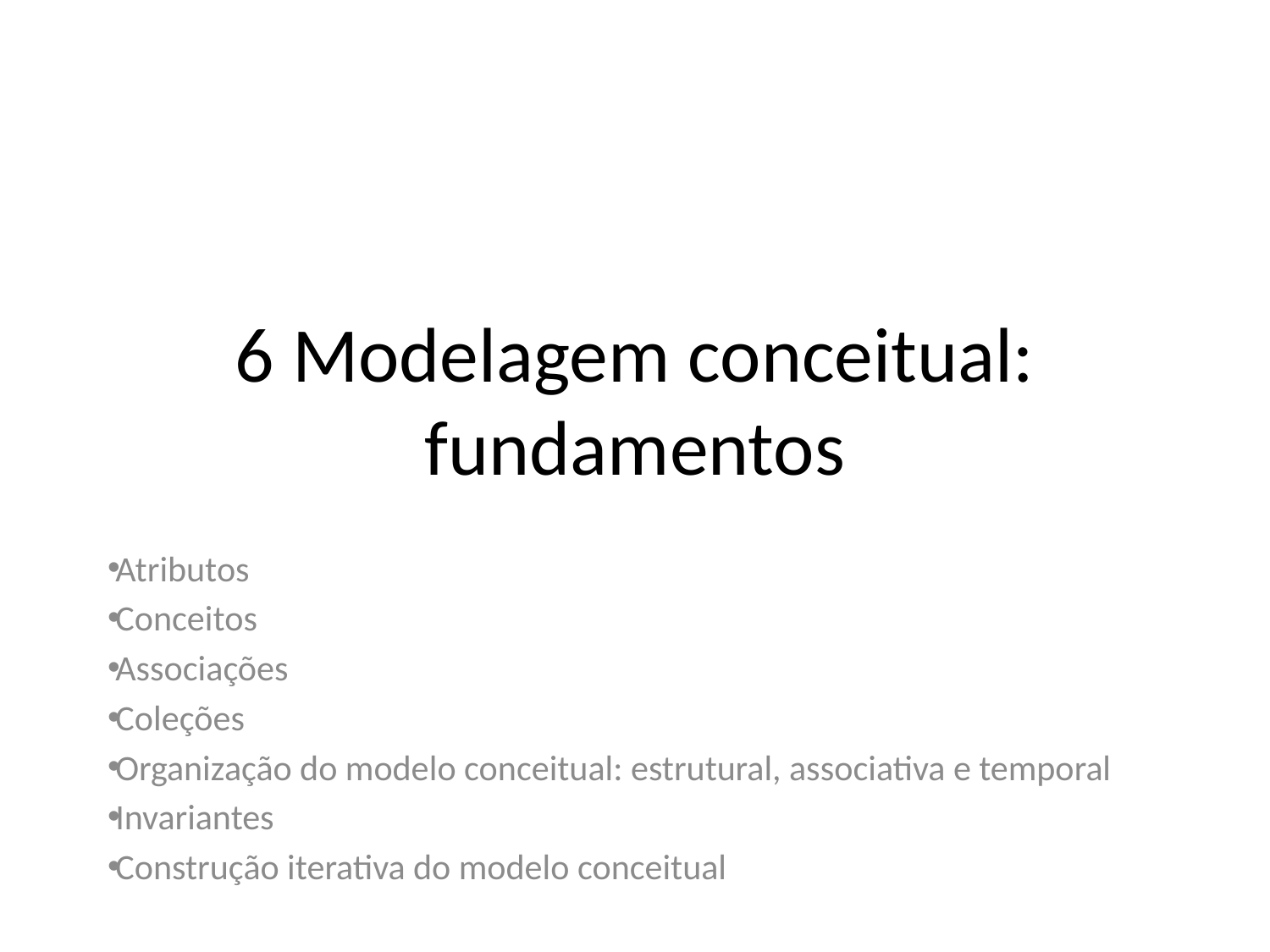

# 6 Modelagem conceitual: fundamentos
Atributos
Conceitos
Associações
Coleções
Organização do modelo conceitual: estrutural, associativa e temporal
Invariantes
Construção iterativa do modelo conceitual